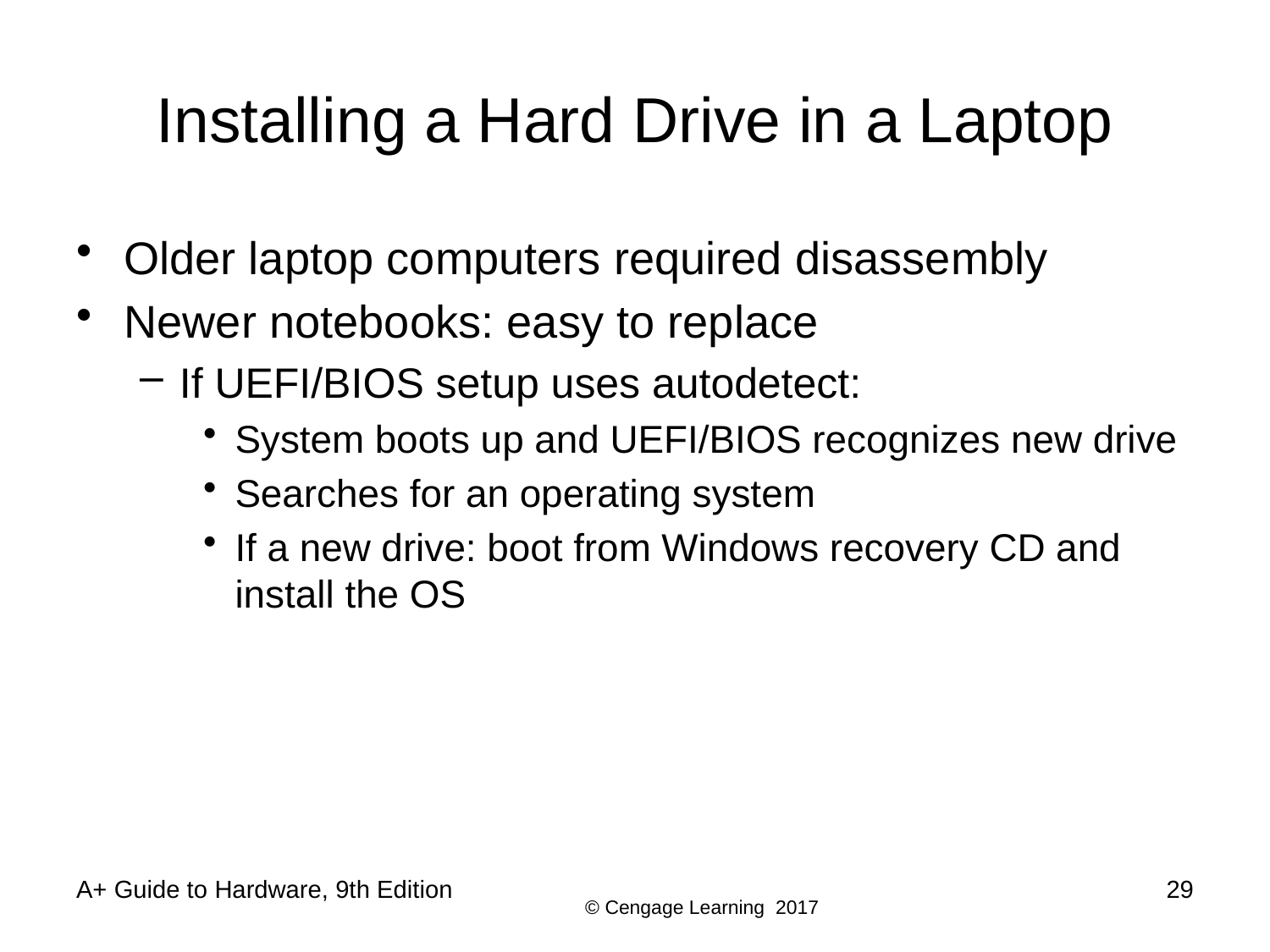

# Installing a Hard Drive in a Laptop
Older laptop computers required disassembly
Newer notebooks: easy to replace
If UEFI/BIOS setup uses autodetect:
System boots up and UEFI/BIOS recognizes new drive
Searches for an operating system
If a new drive: boot from Windows recovery CD and install the OS

A+ Guide to Hardware, 9th Edition
29